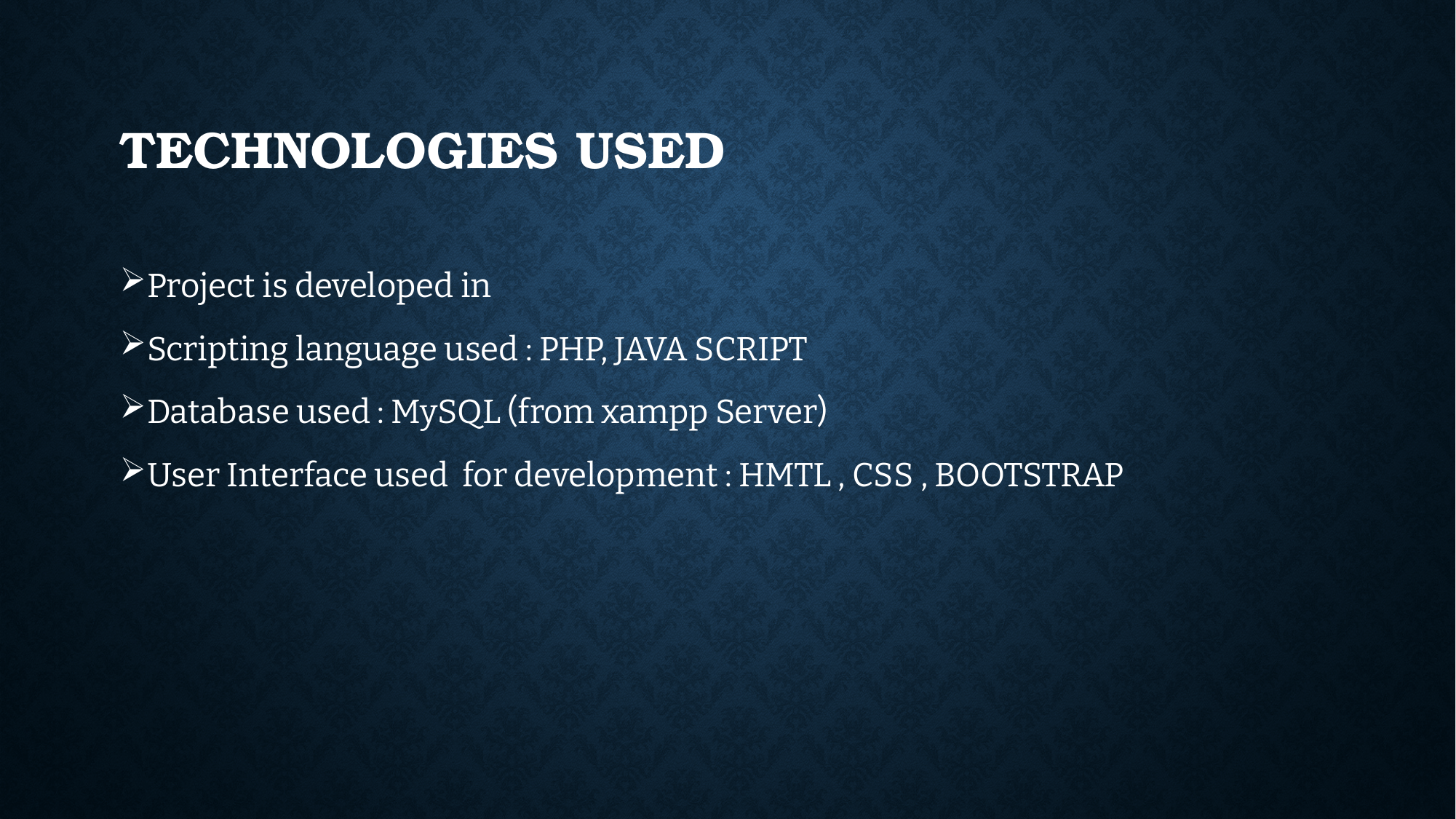

# Technologies used
Project is developed in
Scripting language used : PHP, JAVA SCRIPT
Database used : MySQL (from xampp Server)
User Interface used  for development : HMTL , CSS , BOOTSTRAP